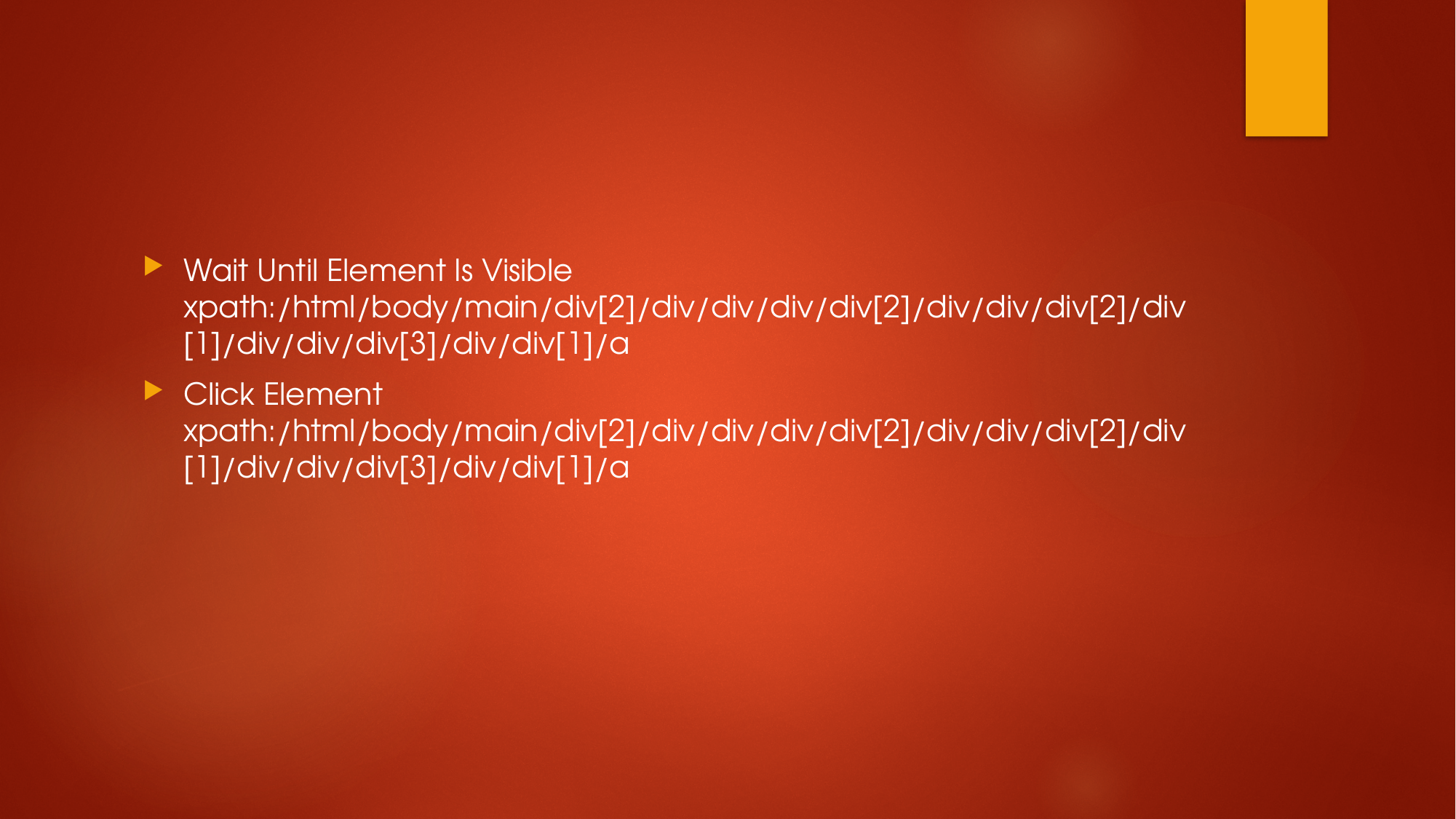

#
Wait Until Element Is Visible    xpath:/html/body/main/div[2]/div/div/div/div[2]/div/div/div[2]/div[1]/div/div/div[3]/div/div[1]/a
Click Element    xpath:/html/body/main/div[2]/div/div/div/div[2]/div/div/div[2]/div[1]/div/div/div[3]/div/div[1]/a